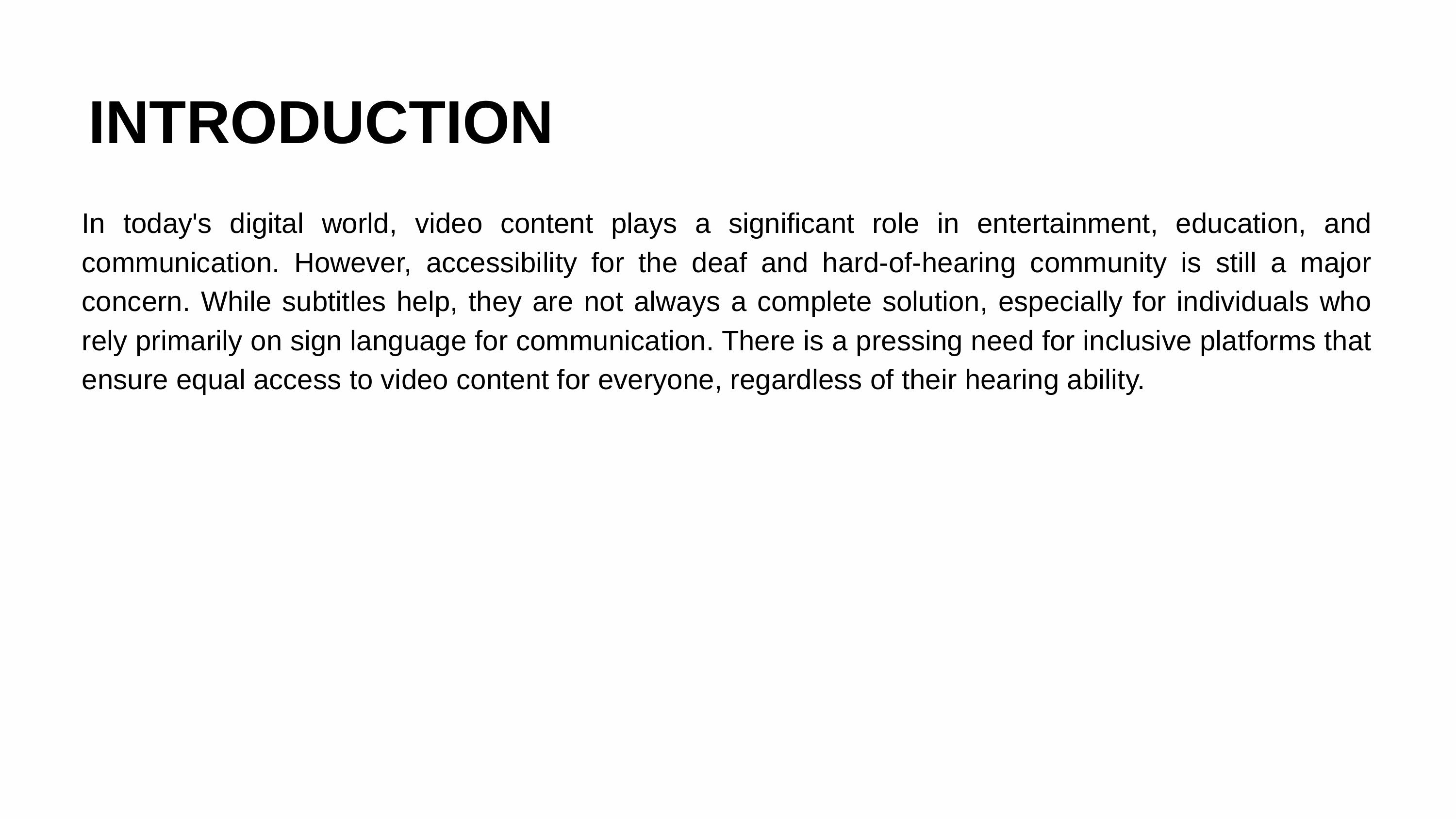

INTRODUCTION
In today's digital world, video content plays a significant role in entertainment, education, and communication. However, accessibility for the deaf and hard-of-hearing community is still a major concern. While subtitles help, they are not always a complete solution, especially for individuals who rely primarily on sign language for communication. There is a pressing need for inclusive platforms that ensure equal access to video content for everyone, regardless of their hearing ability.